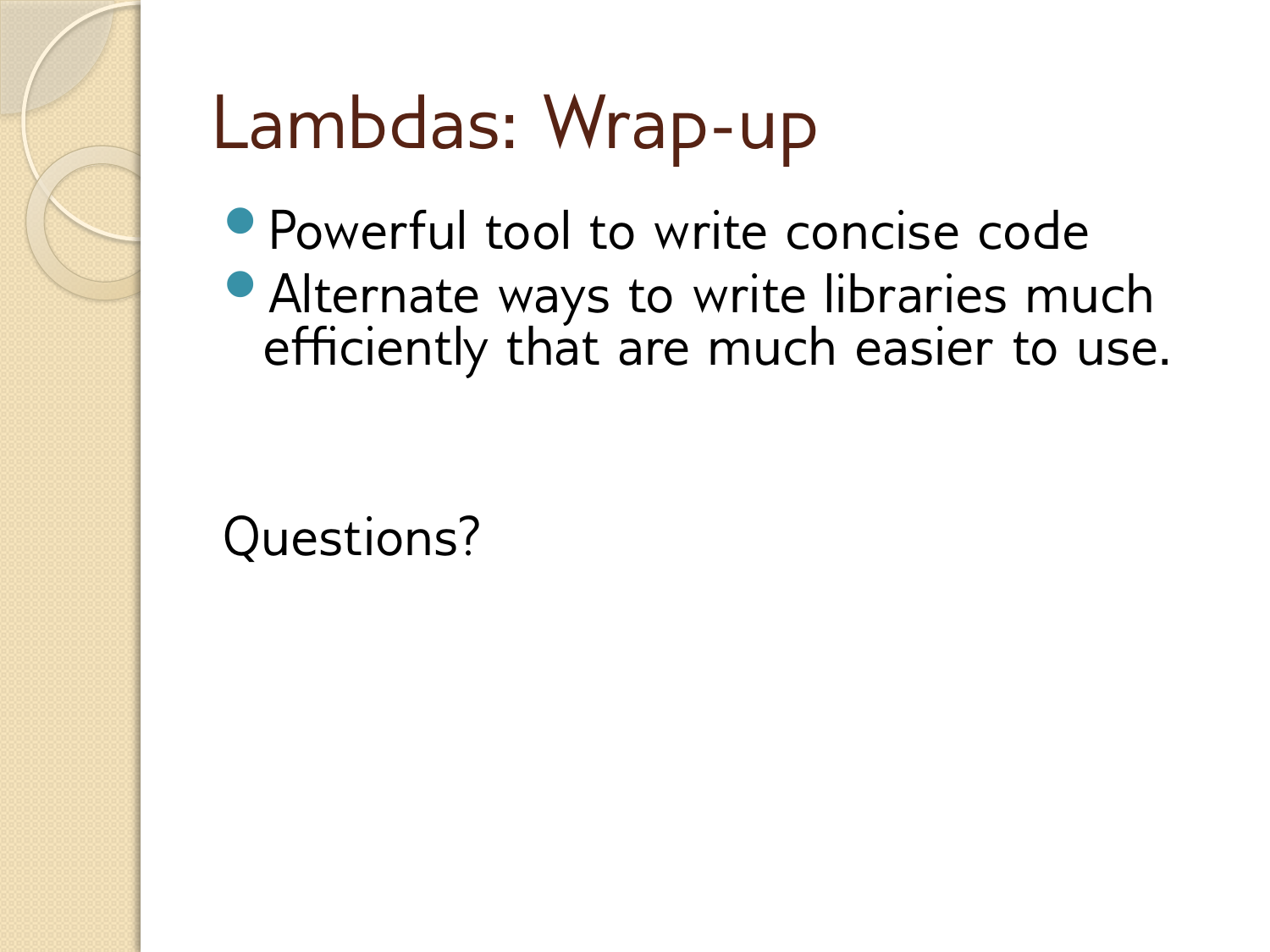

# Lambdas: Wrap-up
Powerful tool to write concise code
Alternate ways to write libraries much efficiently that are much easier to use.

Questions?